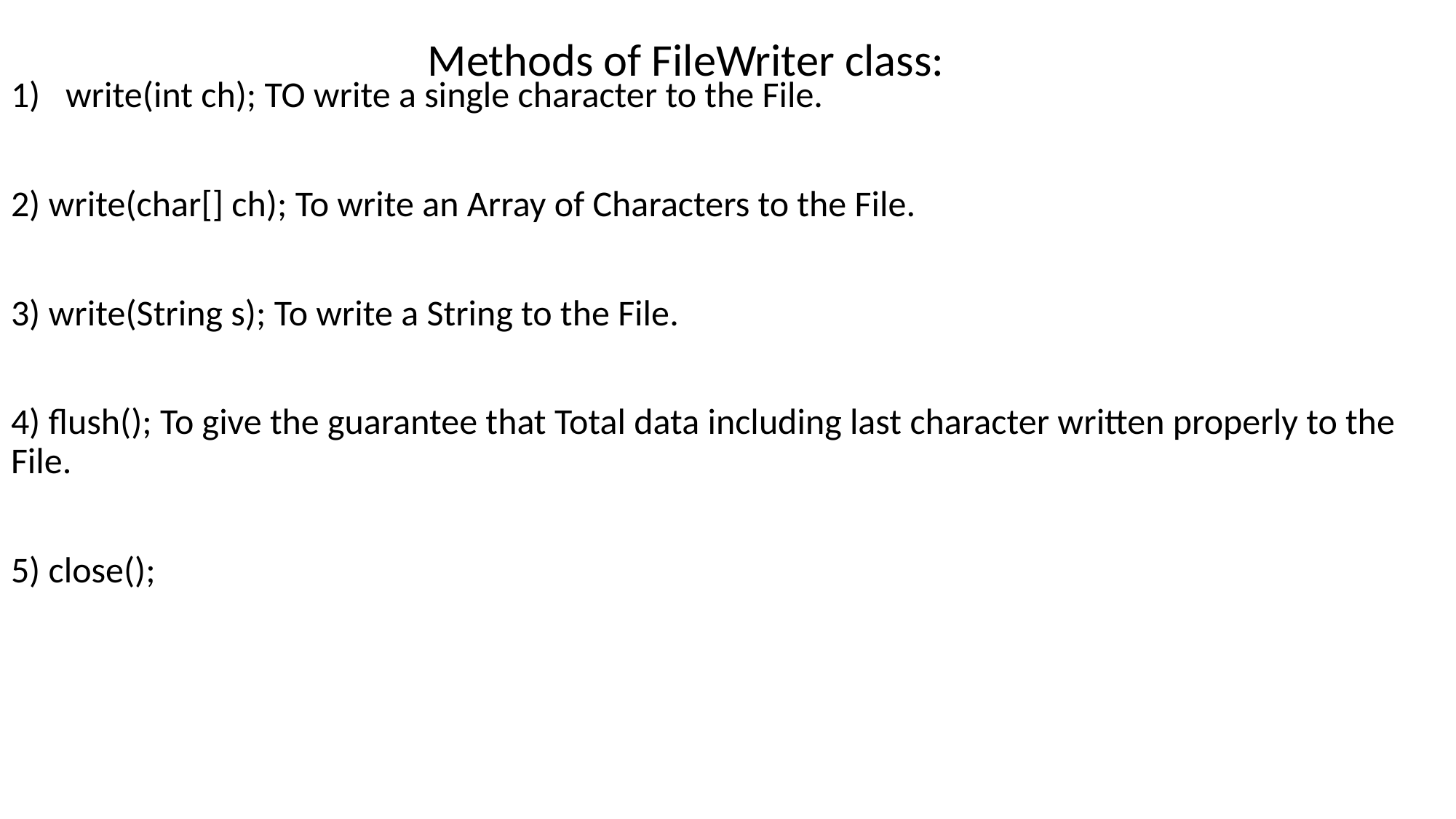

# Methods of FileWriter class:
write(int ch); TO write a single character to the File.

2) write(char[] ch); To write an Array of Characters to the File.

3) write(String s); To write a String to the File.

4) flush(); To give the guarantee that Total data including last character written properly to the File.

5) close();